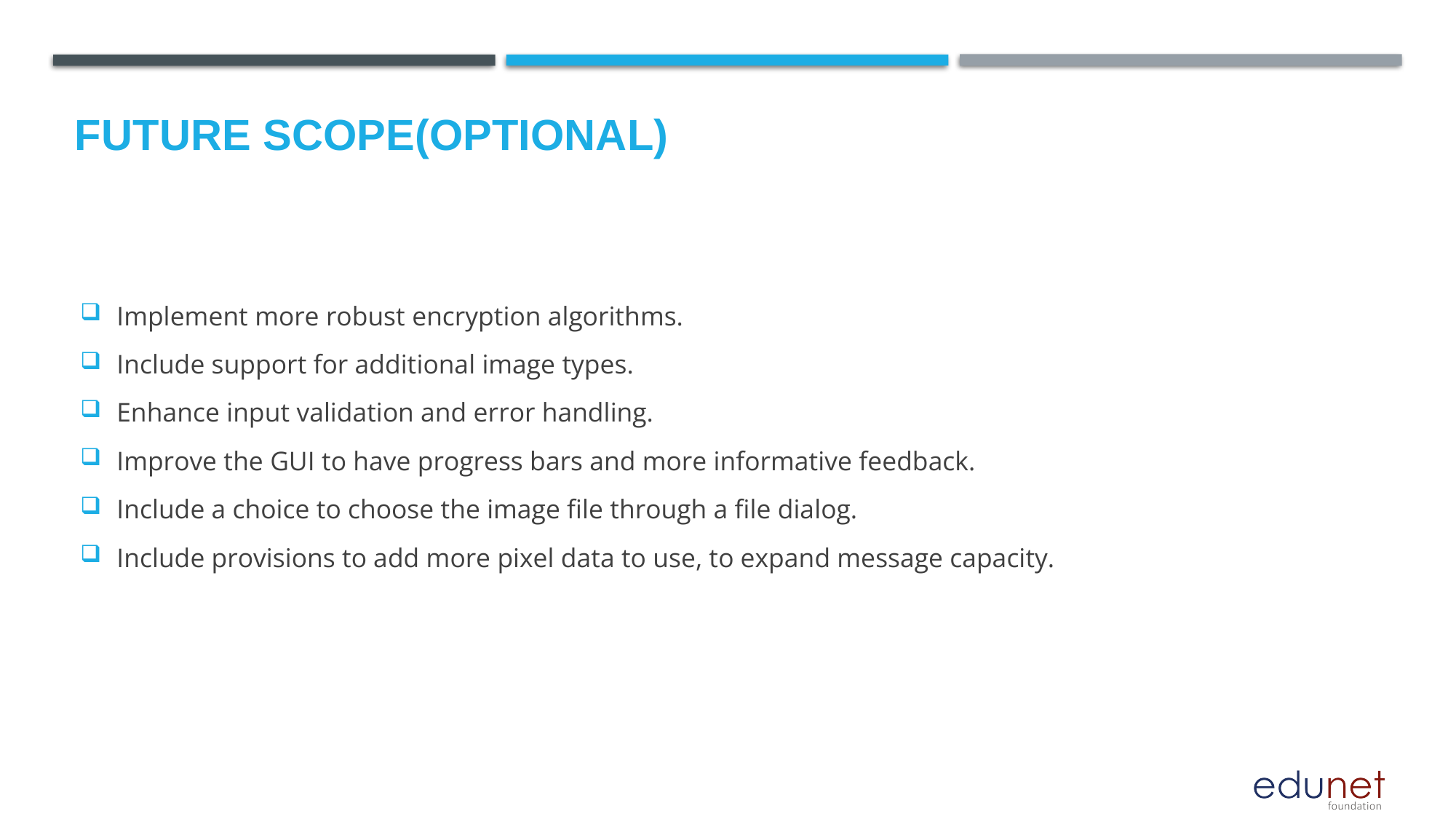

Future scope(optional)
Implement more robust encryption algorithms.
Include support for additional image types.
Enhance input validation and error handling.
Improve the GUI to have progress bars and more informative feedback.
Include a choice to choose the image file through a file dialog.
Include provisions to add more pixel data to use, to expand message capacity.